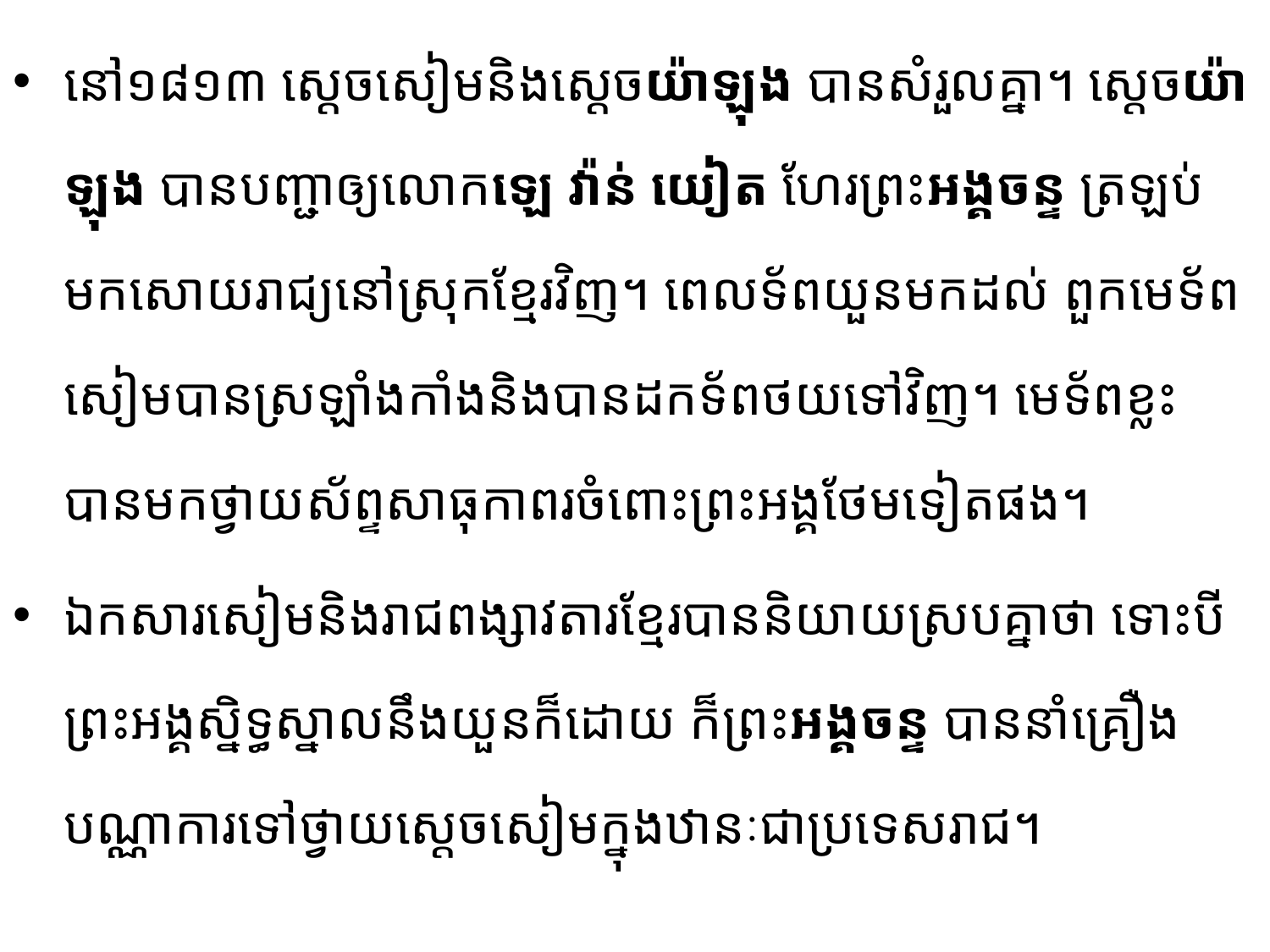

នៅ១៨១៣ ស្តេចសៀមនិងស្តេចយ៉ាឡុង បានសំរួលគ្នា។ ស្តេចយ៉ាឡុង បានបញ្ជា​ឲ្យលោកឡេ វ៉ាន់ យៀត ហែរព្រះអង្គចន្ទ ត្រឡប់មកសោយរាជ្យនៅស្រុកខ្មែរវិញ។ ពេលទ័ពយួនមកដល់ ពួកមេទ័ពសៀម​បាន​ស្រឡាំងកាំងនិងបានដកទ័ពថយទៅវិញ។ មេទ័ពខ្លះ បានមកថ្វាយស័ព្ទសាធុកាពរចំពោះព្រះអង្គថែមទៀតផង។
ឯកសារសៀមនិងរាជពង្សាវតារខ្មែរបាននិយាយស្របគ្នាថា ទោះបីព្រះអង្គស្និទ្ធស្នាលនឹងយួន​ក៏​ដោយ ក៏ព្រះអង្គចន្ទ បាននាំគ្រឿងបណ្ណាការទៅថ្វាយស្តេចសៀមក្នុងឋានៈជាប្រទេសរាជ។